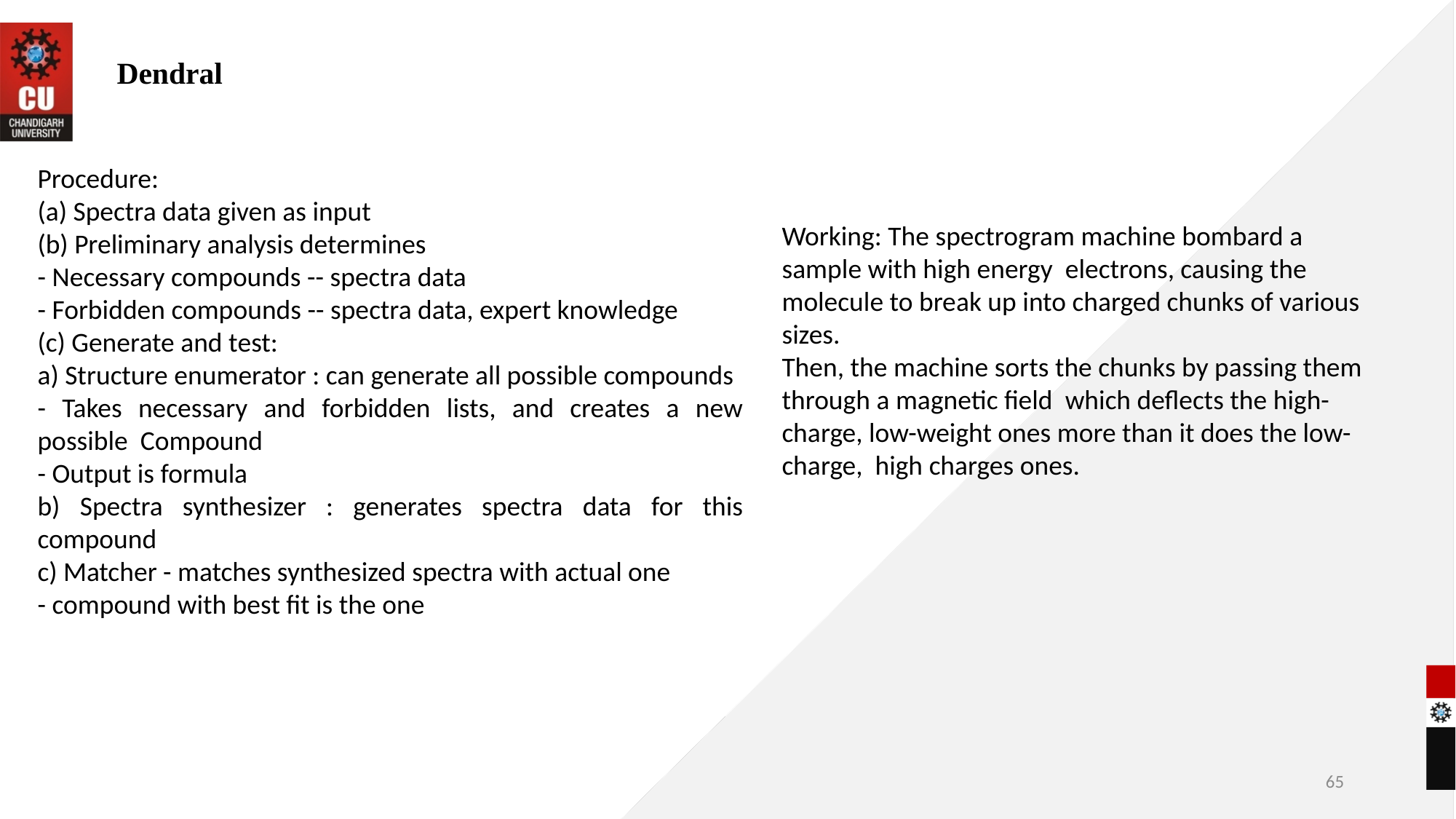

# Dendral
Procedure:
(a) Spectra data given as input
(b) Preliminary analysis determines
- Necessary compounds -- spectra data
- Forbidden compounds -- spectra data, expert knowledge
(c) Generate and test:
a) Structure enumerator : can generate all possible compounds
- Takes necessary and forbidden lists, and creates a new possible  Compound
- Output is formula
b) Spectra synthesizer : generates spectra data for this compound
c) Matcher - matches synthesized spectra with actual one
- compound with best fit is the one
Working: The spectrogram machine bombard a sample with high energy  electrons, causing the molecule to break up into charged chunks of various sizes.
Then, the machine sorts the chunks by passing them through a magnetic field  which deflects the high-charge, low-weight ones more than it does the low-charge,  high charges ones.
65